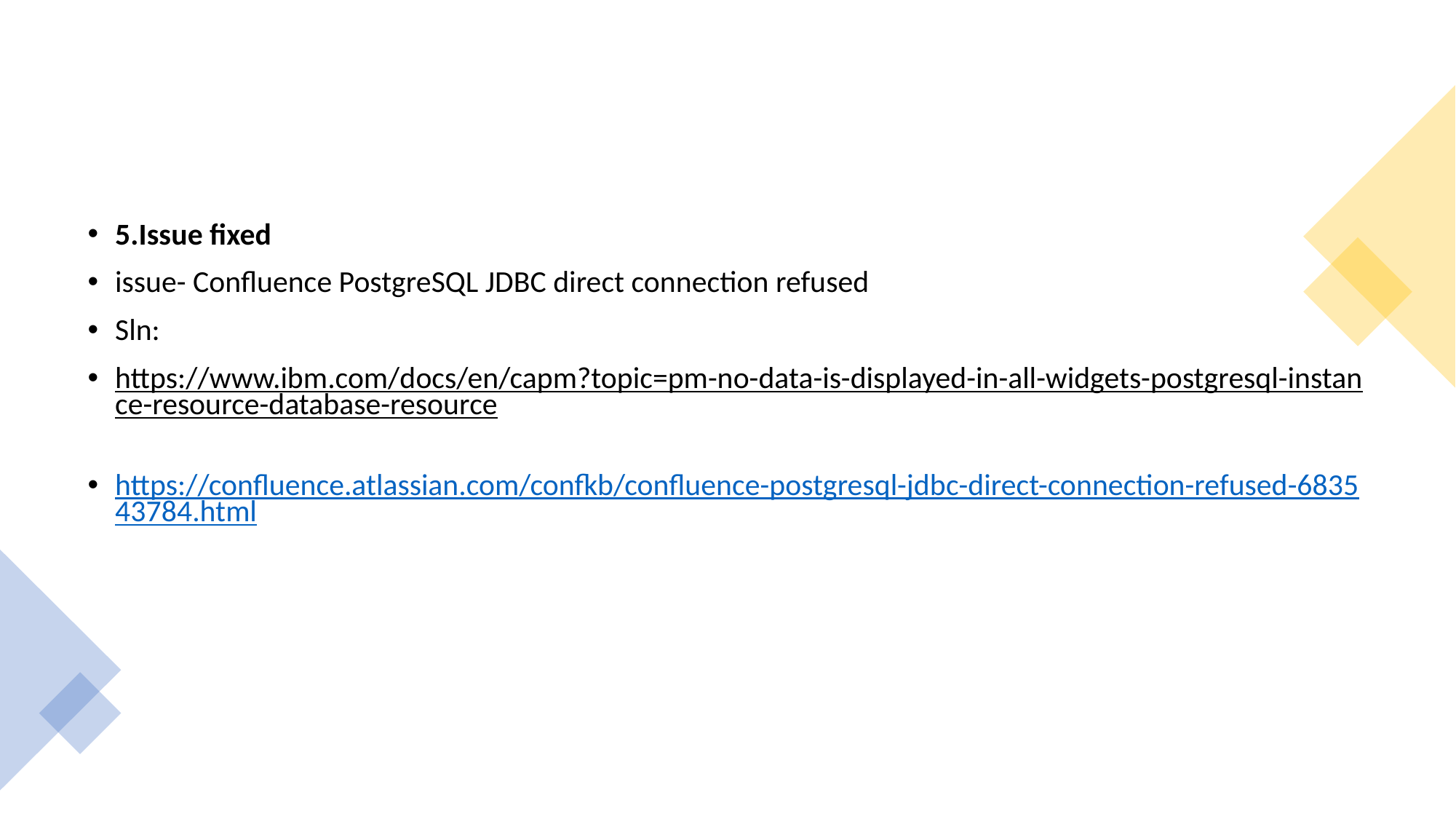

5.Issue fixed
issue- Confluence PostgreSQL JDBC direct connection refused
Sln:
https://www.ibm.com/docs/en/capm?topic=pm-no-data-is-displayed-in-all-widgets-postgresql-instance-resource-database-resource
https://confluence.atlassian.com/confkb/confluence-postgresql-jdbc-direct-connection-refused-683543784.html